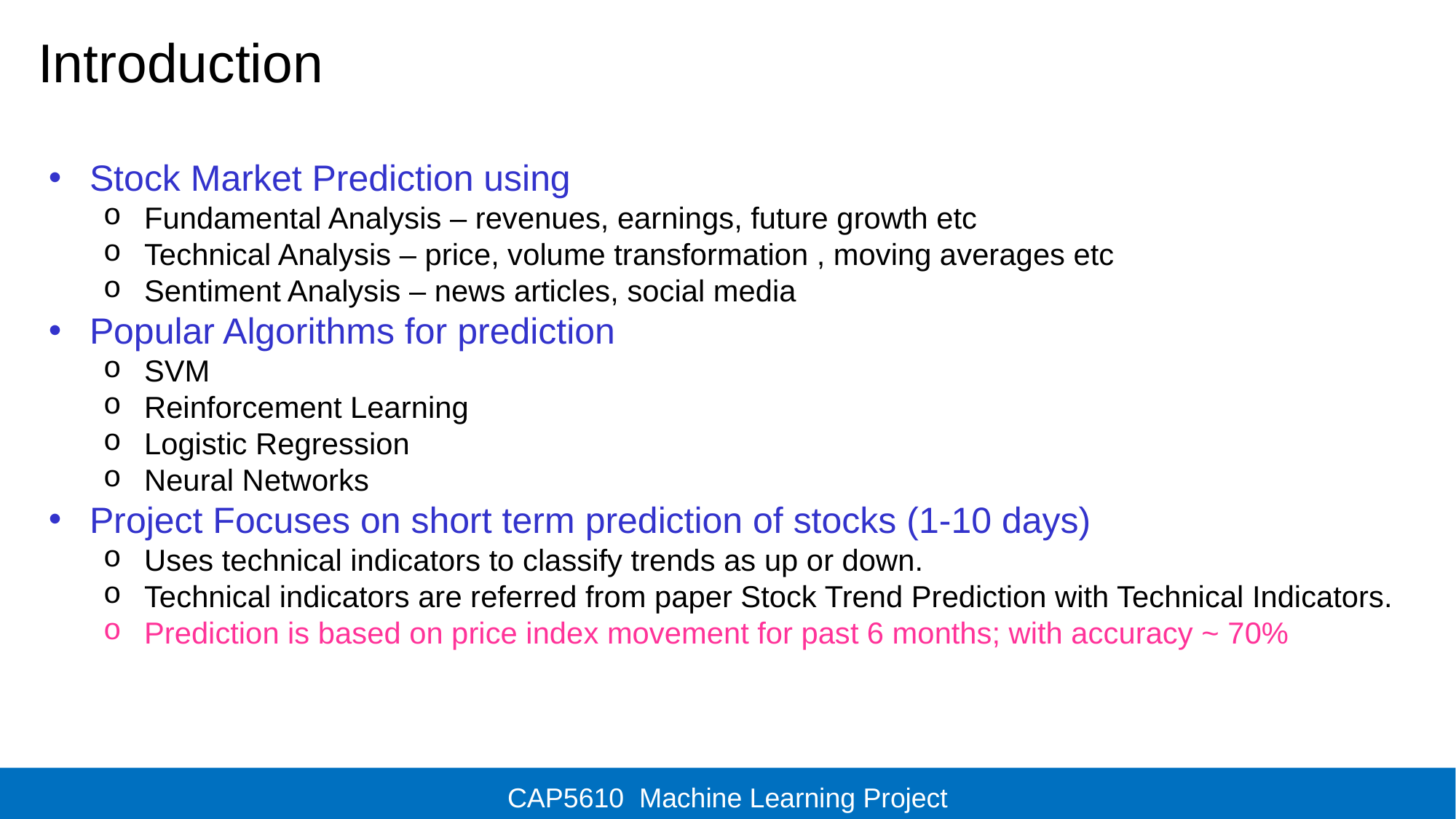

# Introduction
Stock Market Prediction using
Fundamental Analysis – revenues, earnings, future growth etc
Technical Analysis – price, volume transformation , moving averages etc
Sentiment Analysis – news articles, social media
Popular Algorithms for prediction
SVM
Reinforcement Learning
Logistic Regression
Neural Networks
Project Focuses on short term prediction of stocks (1-10 days)
Uses technical indicators to classify trends as up or down.
Technical indicators are referred from paper Stock Trend Prediction with Technical Indicators.
Prediction is based on price index movement for past 6 months; with accuracy ~ 70%